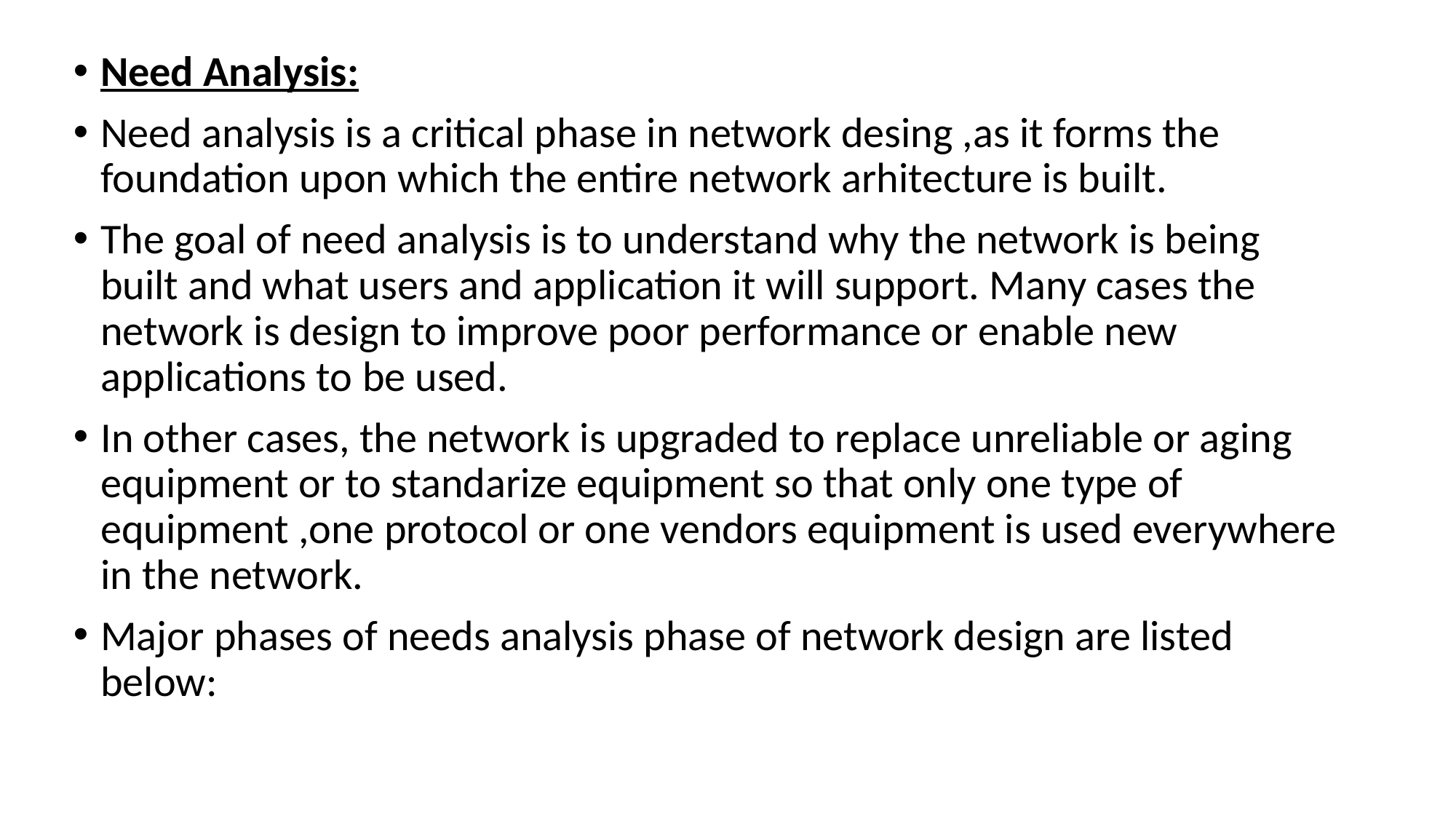

Need Analysis:
Need analysis is a critical phase in network desing ,as it forms the foundation upon which the entire network arhitecture is built.
The goal of need analysis is to understand why the network is being built and what users and application it will support. Many cases the network is design to improve poor performance or enable new applications to be used.
In other cases, the network is upgraded to replace unreliable or aging equipment or to standarize equipment so that only one type of equipment ,one protocol or one vendors equipment is used everywhere in the network.
Major phases of needs analysis phase of network design are listed below: